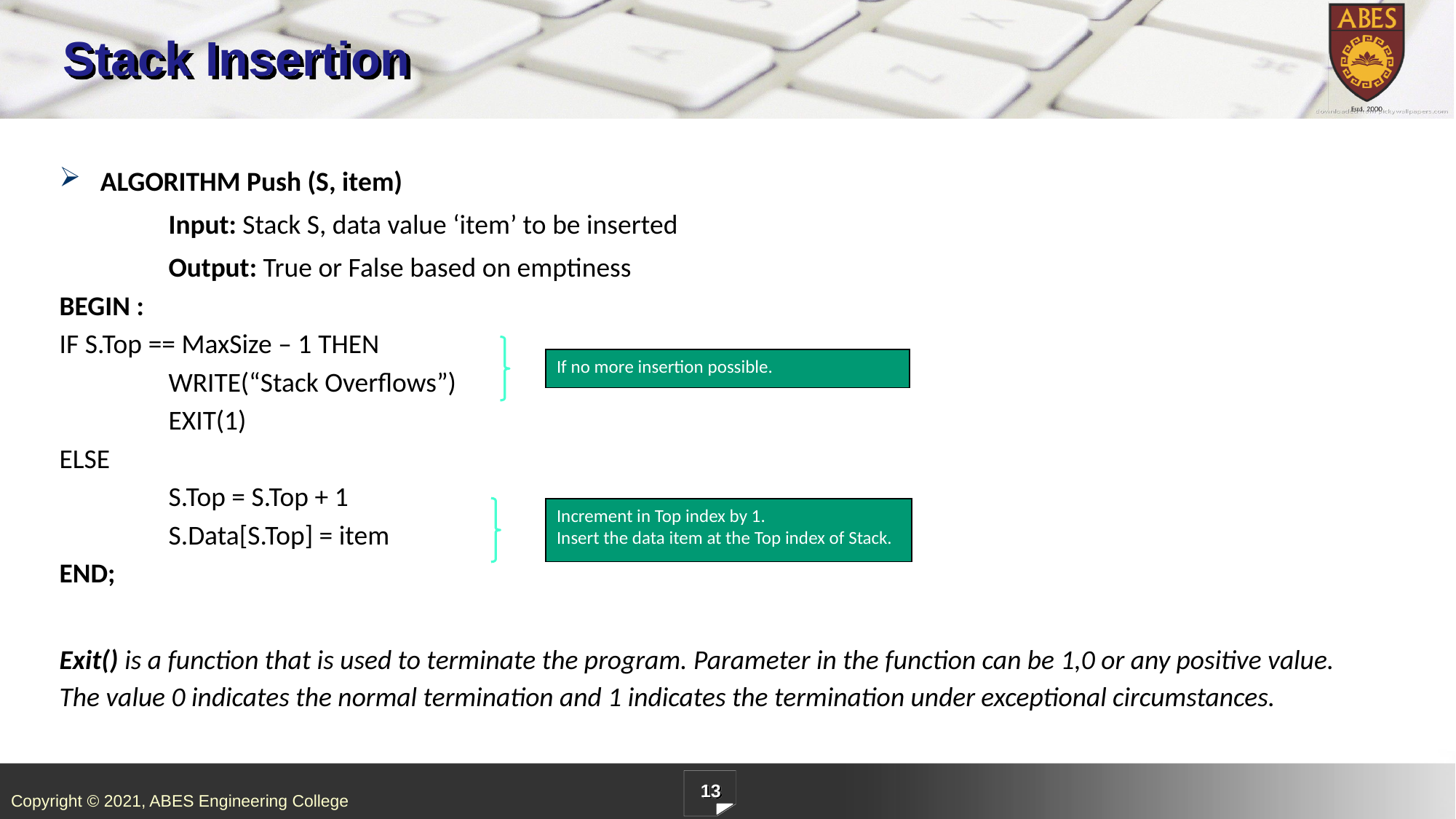

# Stack Insertion
ALGORITHM Push (S, item)
	Input: Stack S, data value ‘item’ to be inserted
	Output: True or False based on emptiness
BEGIN :
IF S.Top == MaxSize – 1 THEN
	WRITE(“Stack Overflows”)
	EXIT(1)
ELSE
	S.Top = S.Top + 1
	S.Data[S.Top] = item
END;

Exit() is a function that is used to terminate the program. Parameter in the function can be 1,0 or any positive value. The value 0 indicates the normal termination and 1 indicates the termination under exceptional circumstances.

If no more insertion possible.

Increment in Top index by 1.
Insert the data item at the Top index of Stack.
13